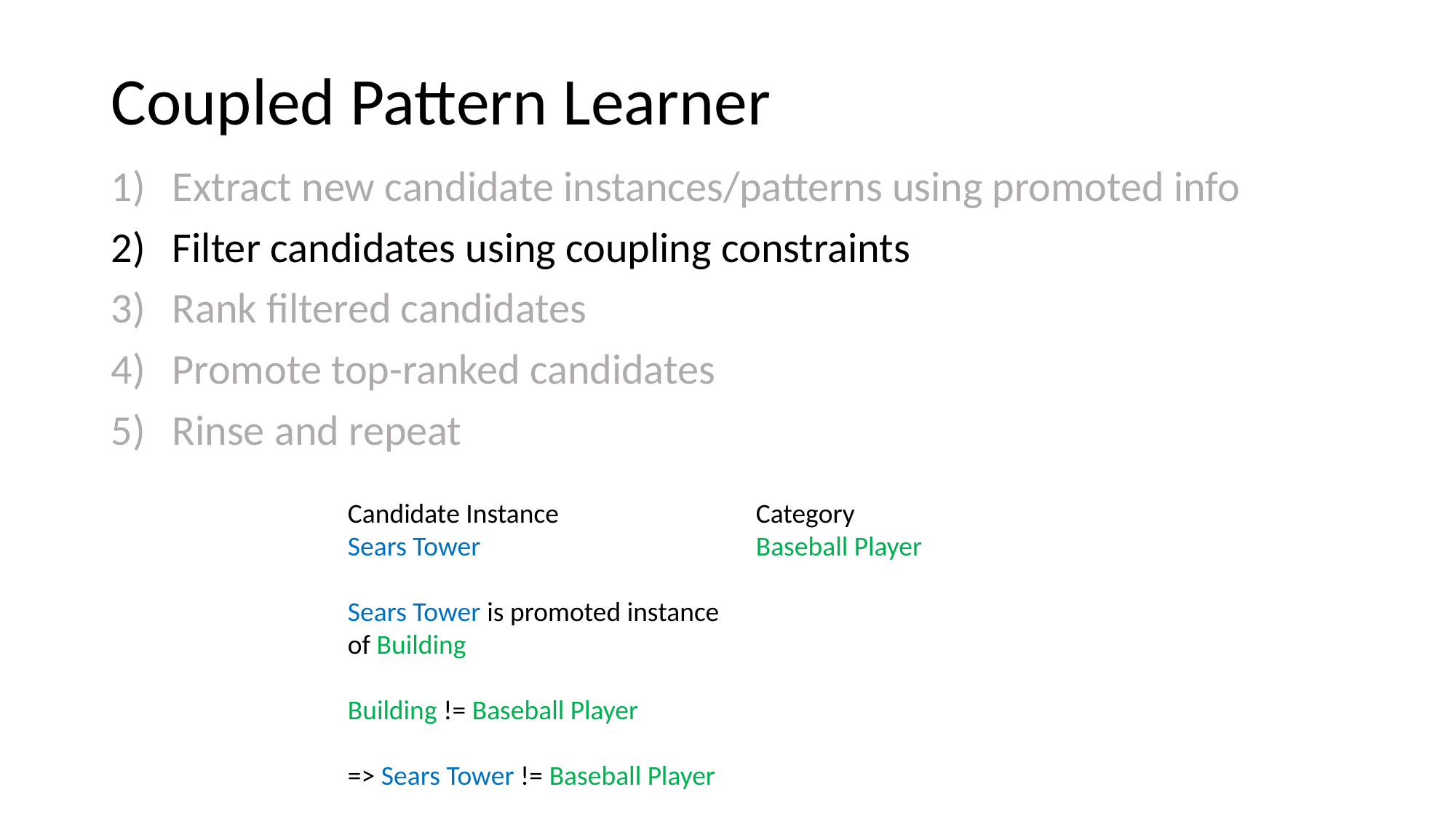

# Coupled Pattern Learner
Extract new candidate instances/patterns using promoted info
Filter candidates using coupling constraints
Rank filtered candidates
Promote top-ranked candidates
Rinse and repeat
Candidate Instance
Sears Tower

Sears Tower is promoted instance of Building

Building != Baseball Player

=> Sears Tower != Baseball Player
Category
Baseball Player